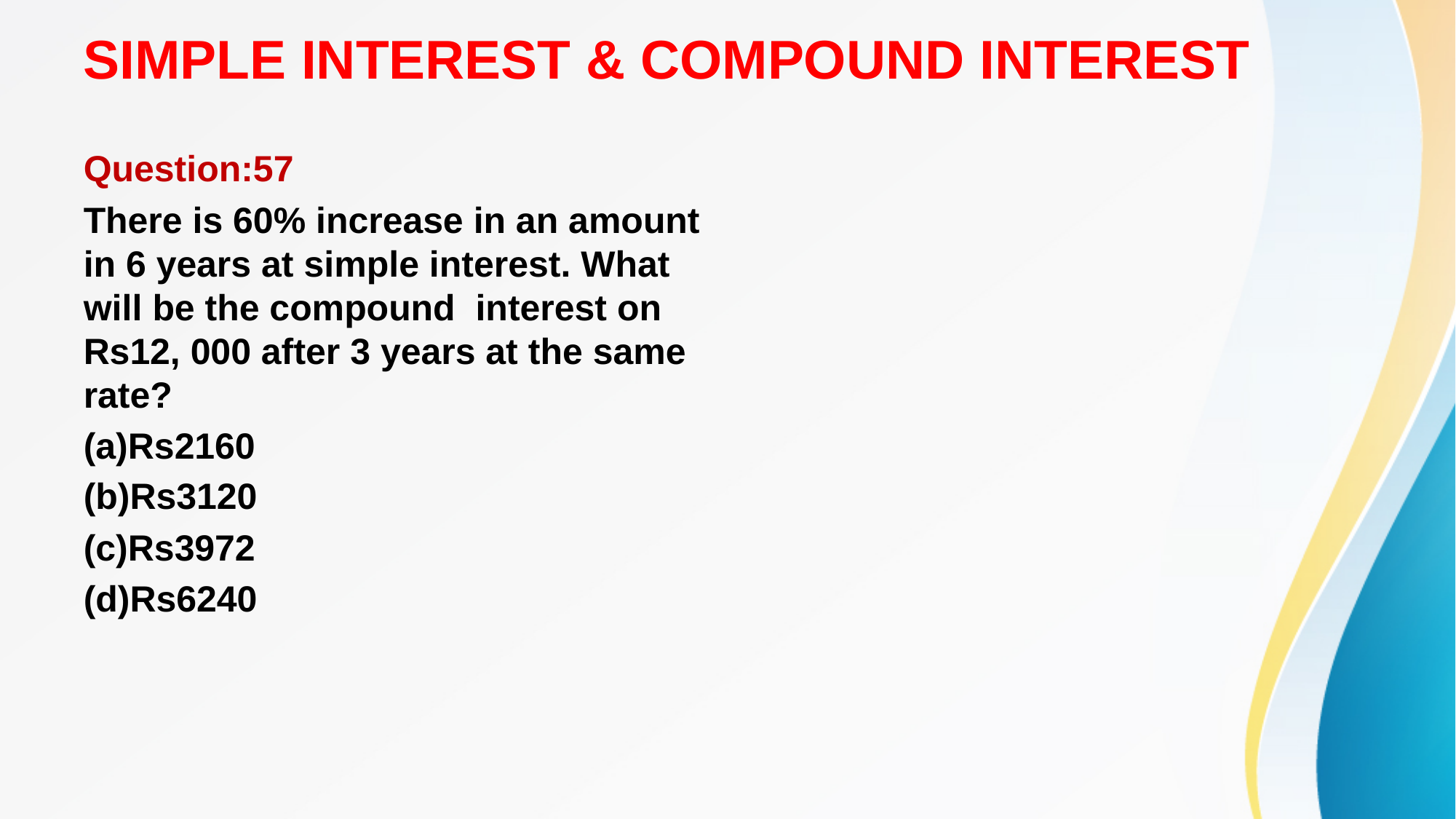

# SIMPLE INTEREST & COMPOUND INTEREST
Question:57
There is 60% increase in an amount in 6 years at simple interest. What will be the compound  interest on Rs12, 000 after 3 years at the same rate?
(a)Rs2160
(b)Rs3120
(c)Rs3972
(d)Rs6240